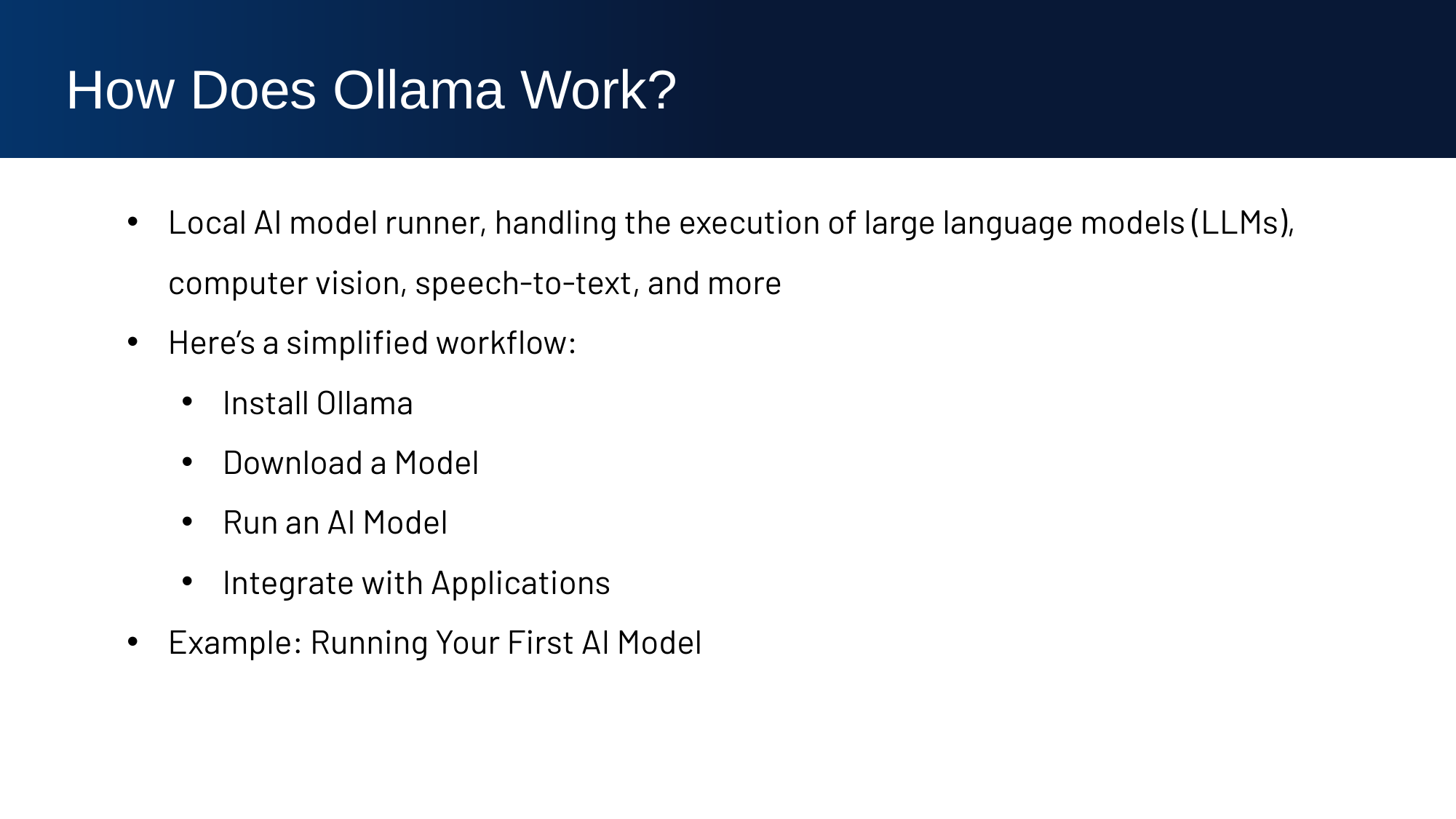

How Does Ollama Work?

Local AI model runner, handling the execution of large language models (LLMs), computer vision, speech-to-text, and more
Here’s a simplified workflow:
Install Ollama
Download a Model
Run an AI Model
Integrate with Applications
Example: Running Your First AI Model